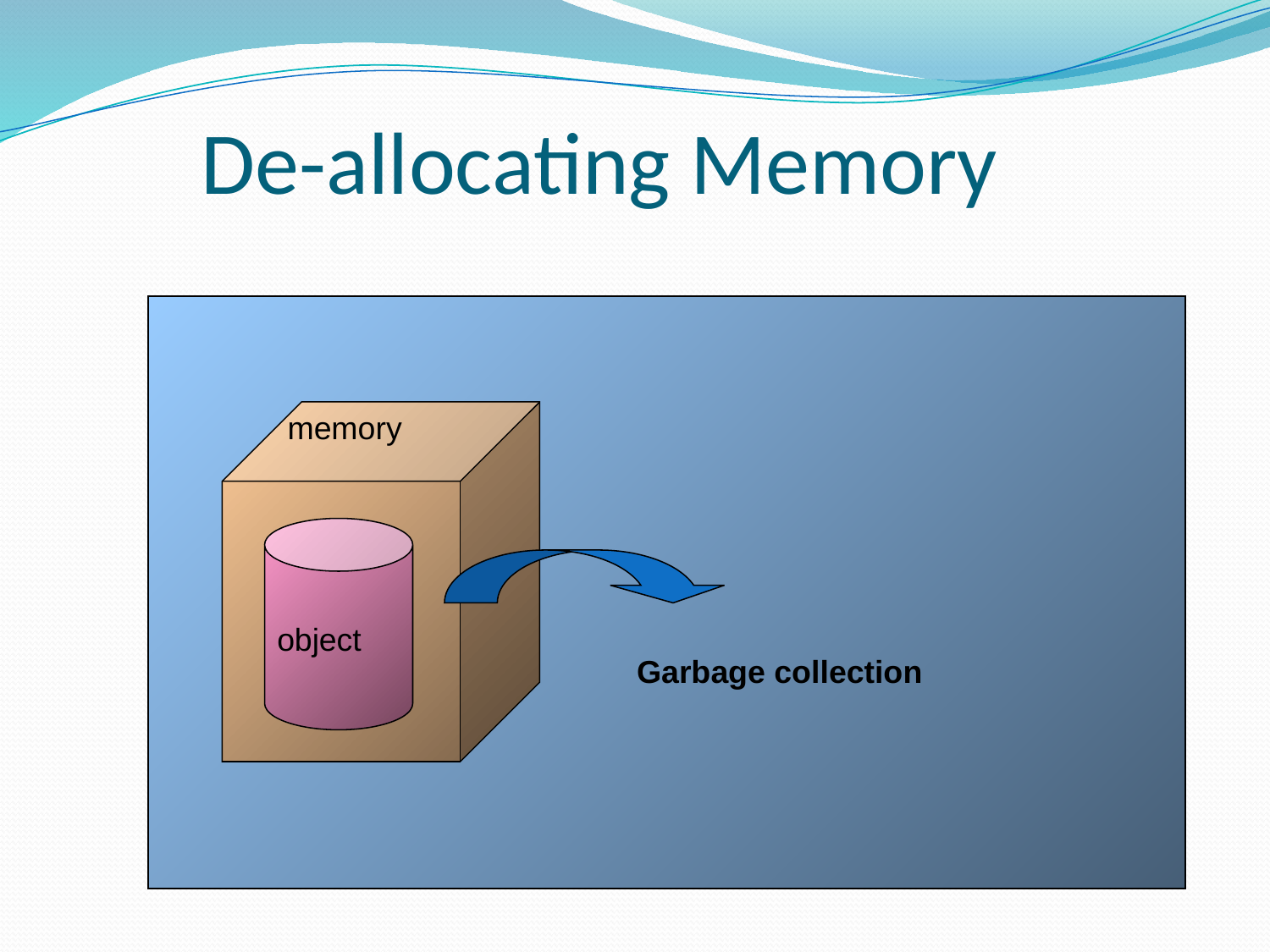

# De-allocating Memory

memory

object
Garbage collection